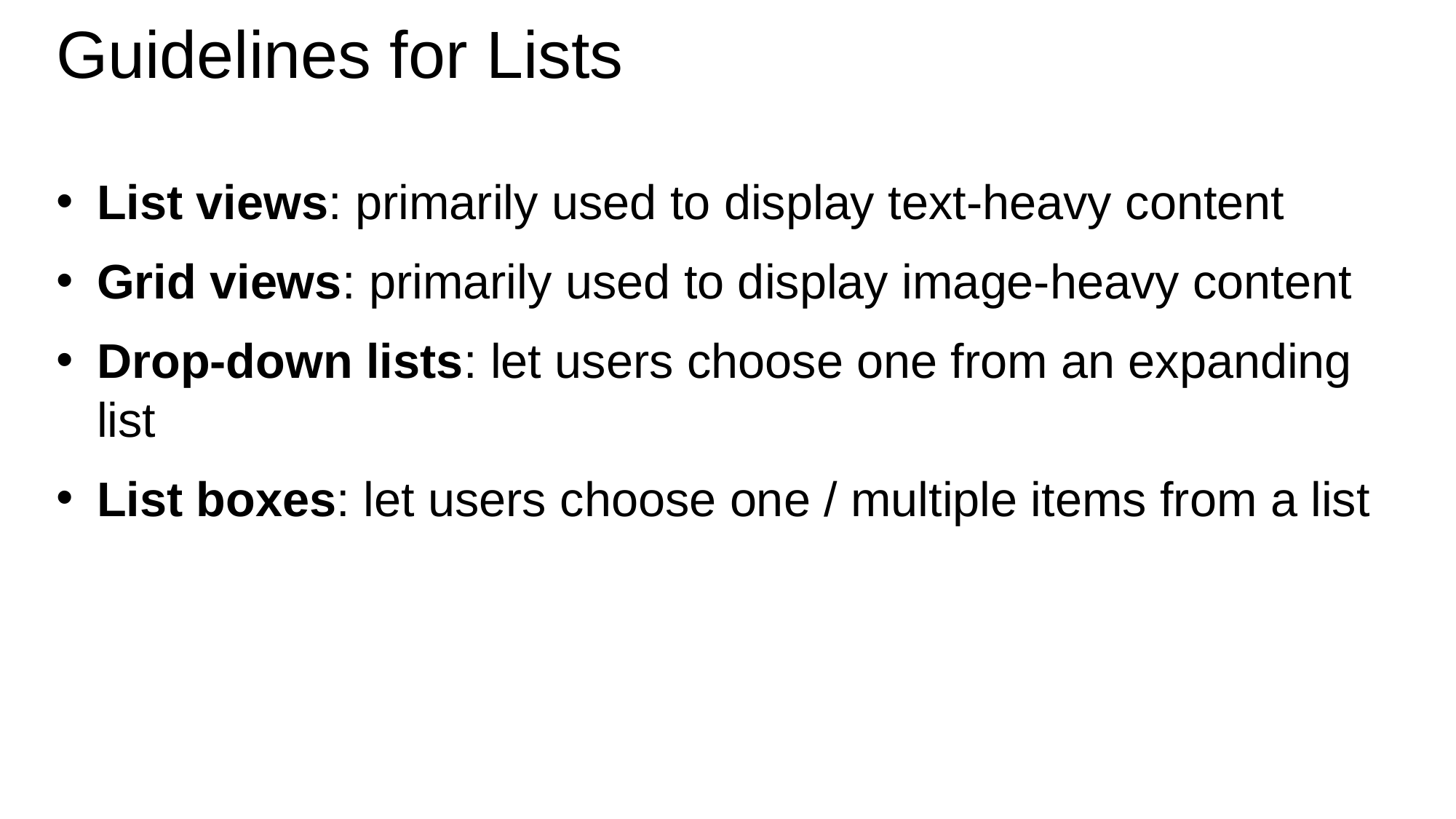

# Guidelines for Lists
List views: primarily used to display text-heavy content
Grid views: primarily used to display image-heavy content
Drop-down lists: let users choose one from an expanding list
List boxes: let users choose one / multiple items from a list